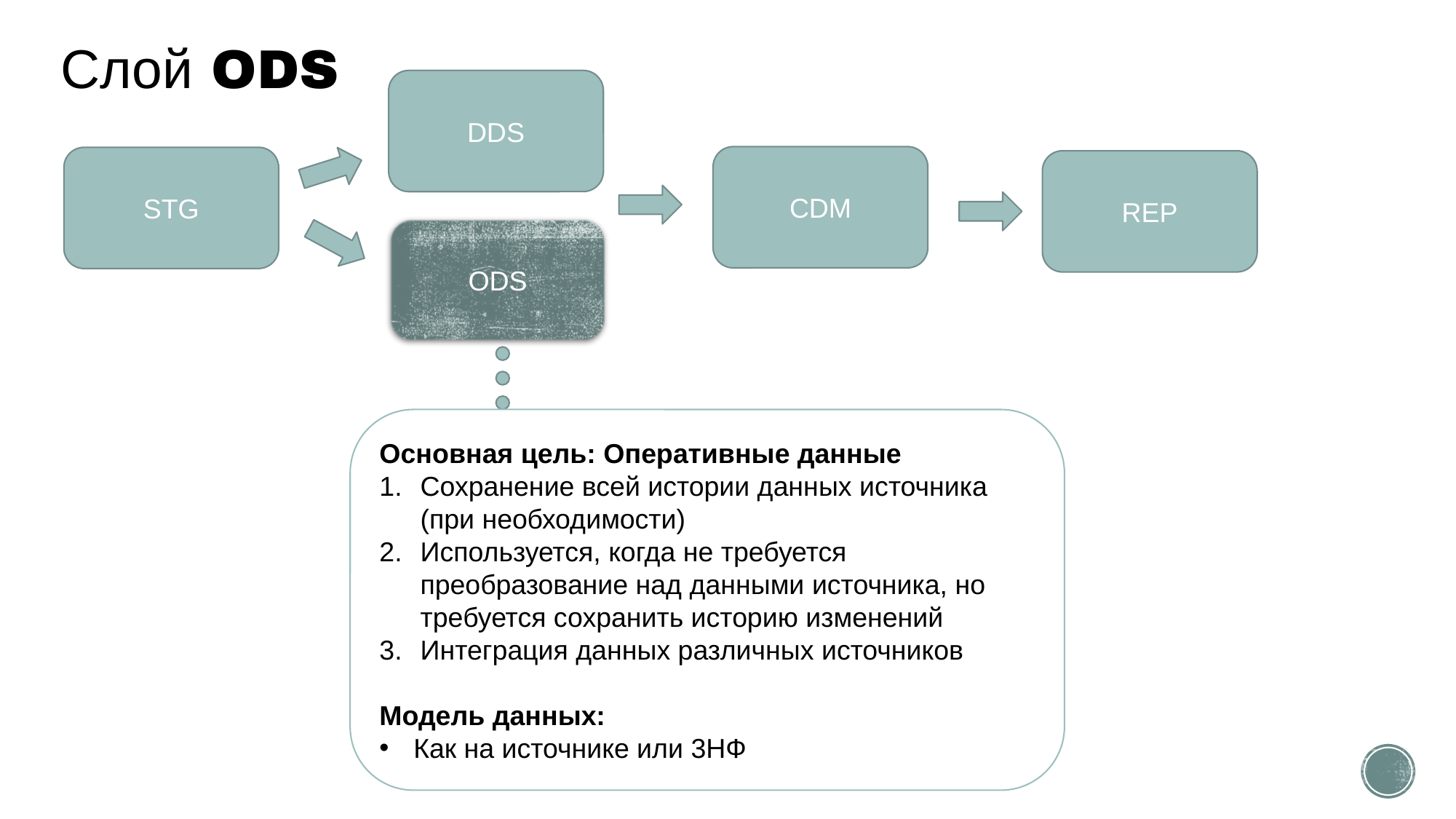

# Слой ODS
DDS
CDM
STG

REP

ODS

Основная цель: Оперативные данные
Сохранение всей истории данных источника (при необходимости)
Используется, когда не требуется преобразование над данными источника, но требуется сохранить историю изменений
Интеграция данных различных источников

Модель данных:
Как на источнике или 3НФ